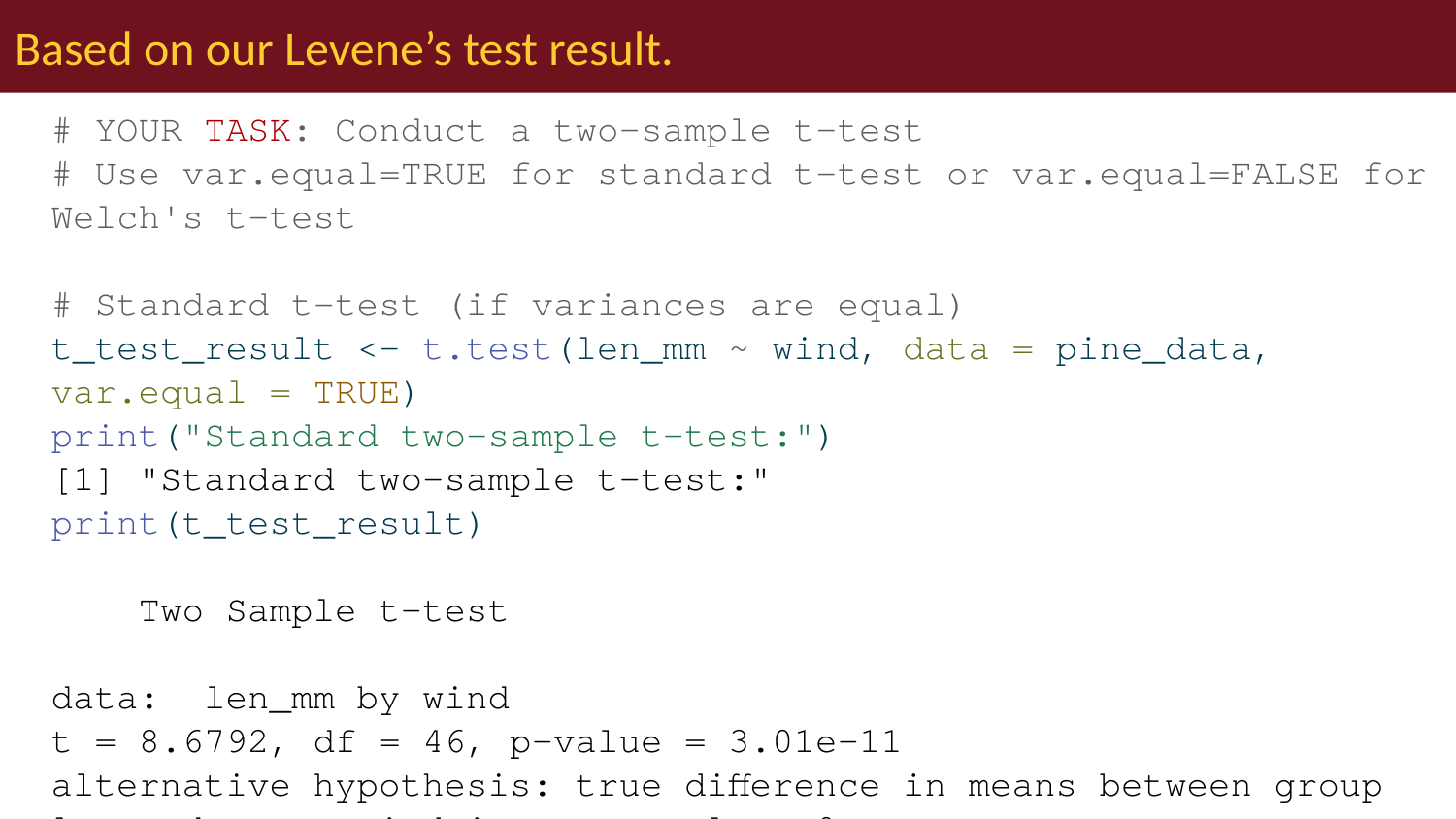

# Based on our Levene’s test result.
# YOUR TASK: Conduct a two-sample t-test # Use var.equal=TRUE for standard t-test or var.equal=FALSE for Welch's t-test # Standard t-test (if variances are equal) t_test_result <- t.test(len_mm ~ wind, data = pine_data, var.equal = TRUE) print("Standard two-sample t-test:")
[1] "Standard two-sample t-test:"
print(t_test_result)

    Two Sample t-test

data:  len_mm by wind
t = 8.6792, df = 46, p-value = 3.01e-11
alternative hypothesis: true difference in means between group lee and group wind is not equal to 0
95 percent confidence interval:
 4.224437 6.775563
sample estimates:
 mean in group lee mean in group wind
          20.41667           14.91667
# Welch's t-test (if variances are unequal) # YOUR CODE HERE # Calculate t-statistic manually (optional) # YOUR CODE HERE: t = (mean1 - mean2) / sqrt((s1^2/n1) + (s2^2/n2))